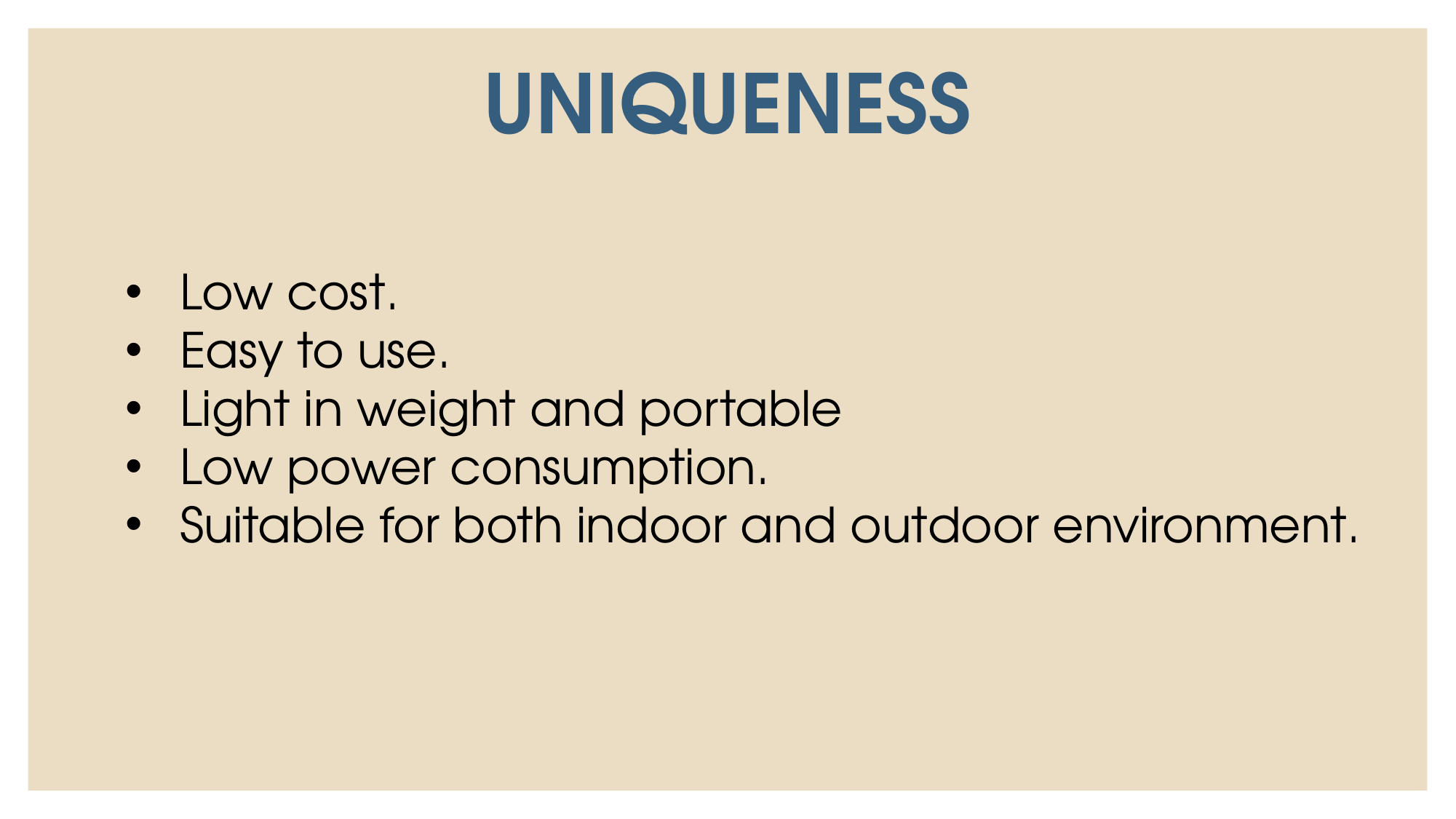

UNIQUENESS
Low cost.
Easy to use.
Light in weight and portable
Low power consumption.
Suitable for both indoor and outdoor environment.